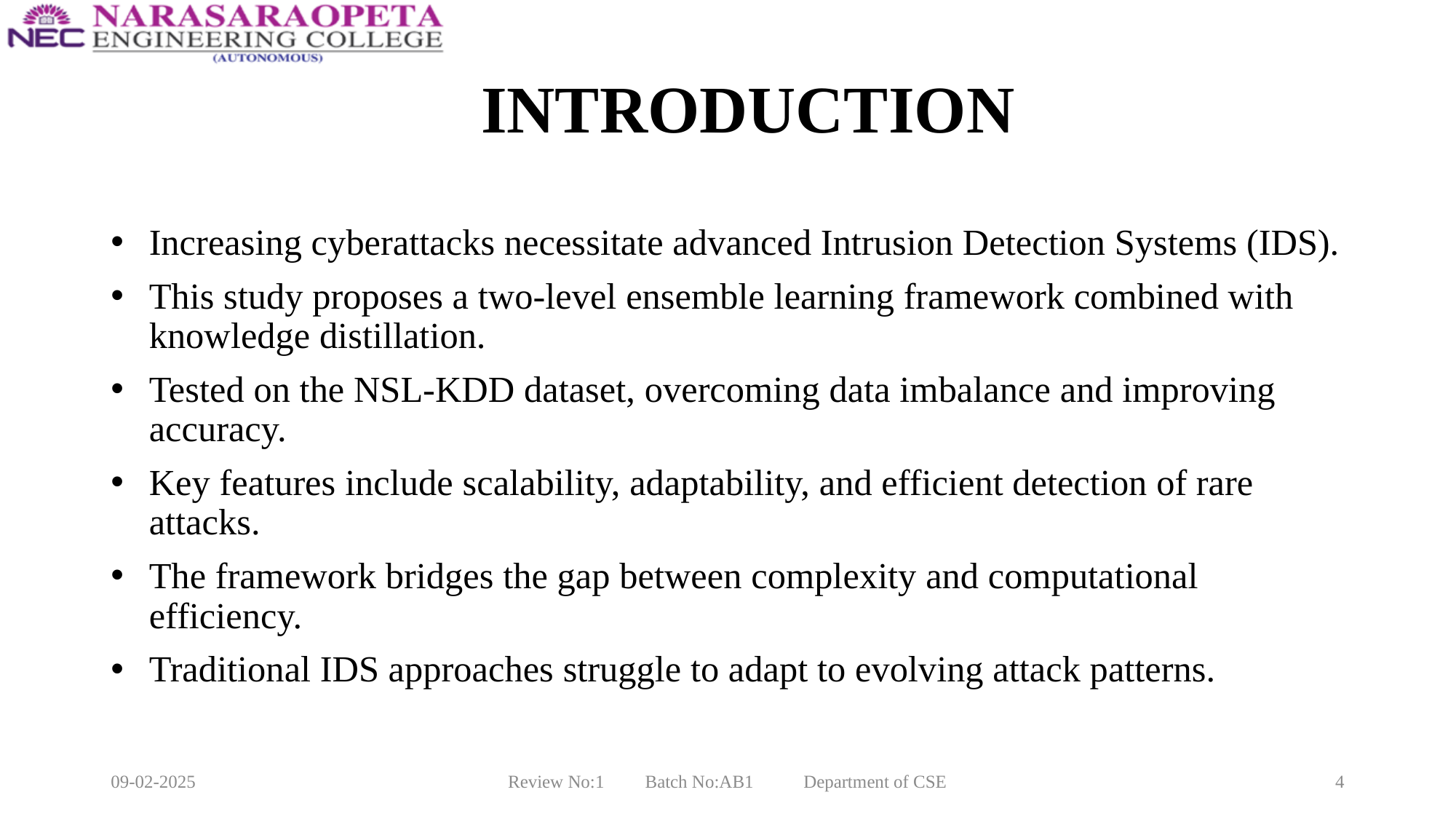

# INTRODUCTION
Increasing cyberattacks necessitate advanced Intrusion Detection Systems (IDS).
This study proposes a two-level ensemble learning framework combined with knowledge distillation.
Tested on the NSL-KDD dataset, overcoming data imbalance and improving accuracy.
Key features include scalability, adaptability, and efficient detection of rare attacks.
The framework bridges the gap between complexity and computational efficiency.
Traditional IDS approaches struggle to adapt to evolving attack patterns.

09-02-2025
Review No:1         Batch No:AB1           Department of CSE
4